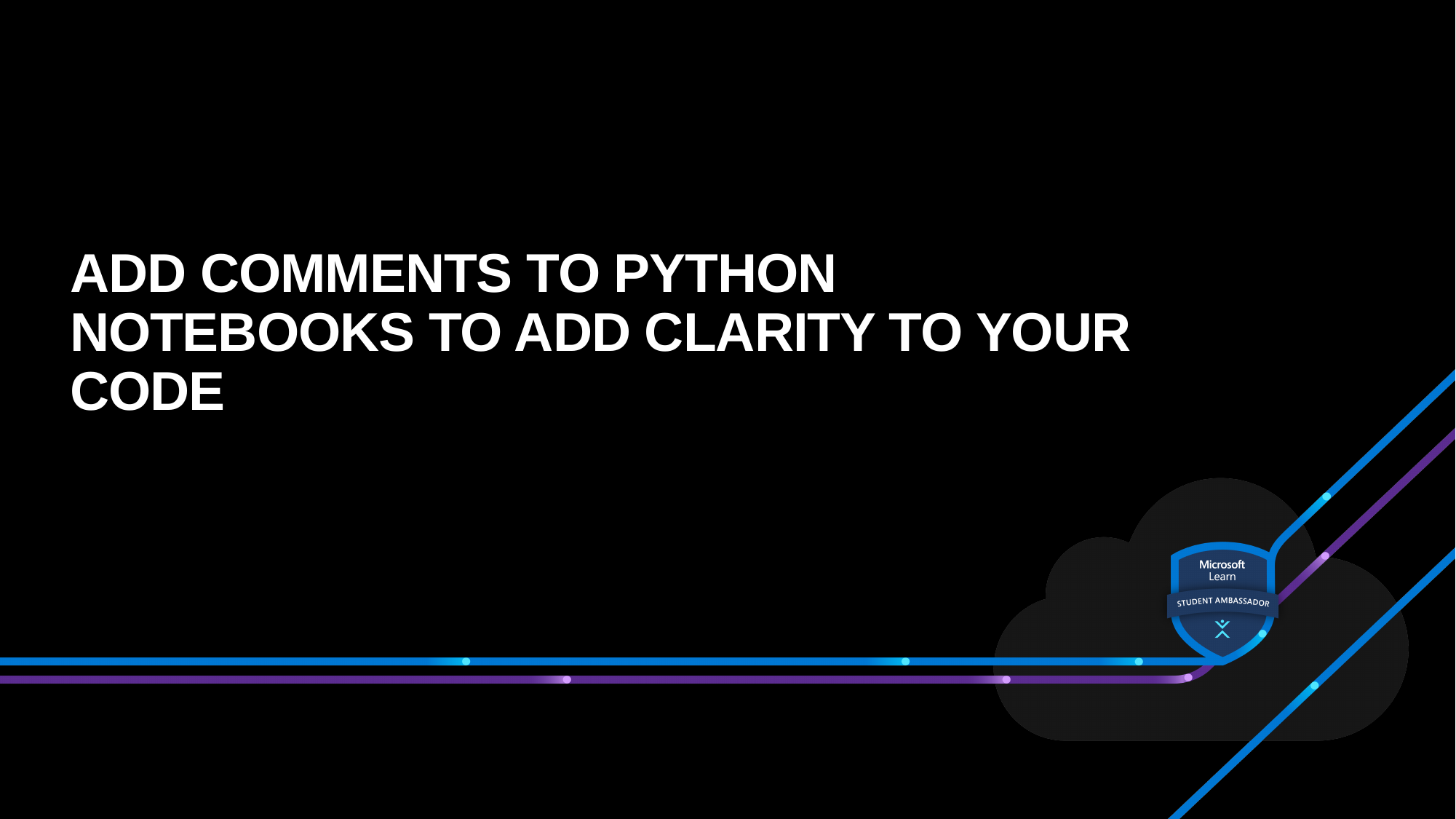

# Add comments to Python Notebooks to add clarity to your code